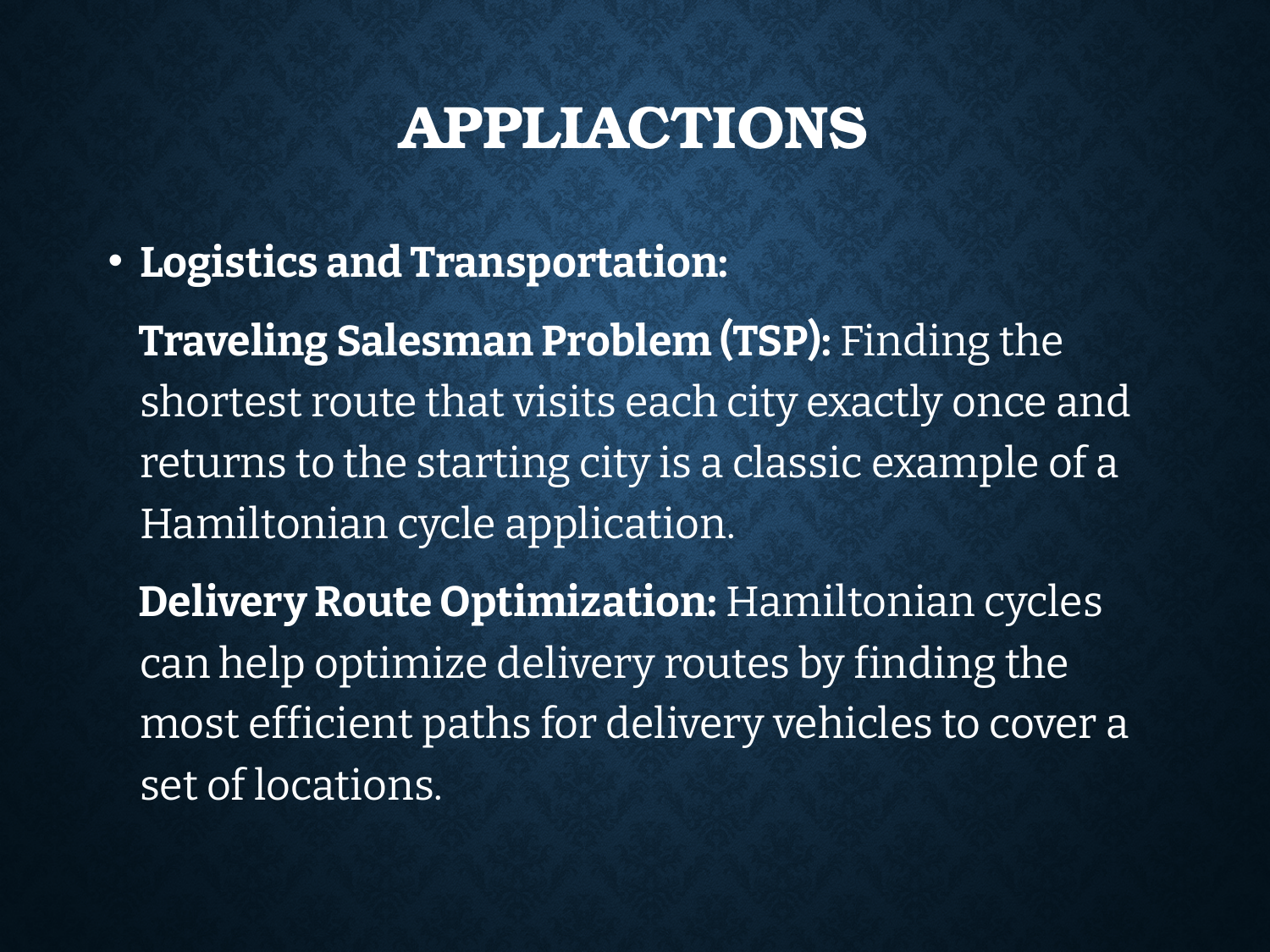

# aPPliactions
Logistics and Transportation:
    Traveling Salesman Problem (TSP): Finding the shortest route that visits each city exactly once and returns to the starting city is a classic example of a Hamiltonian cycle application.
    Delivery Route Optimization: Hamiltonian cycles can help optimize delivery routes by finding the most efficient paths for delivery vehicles to cover a set of locations.